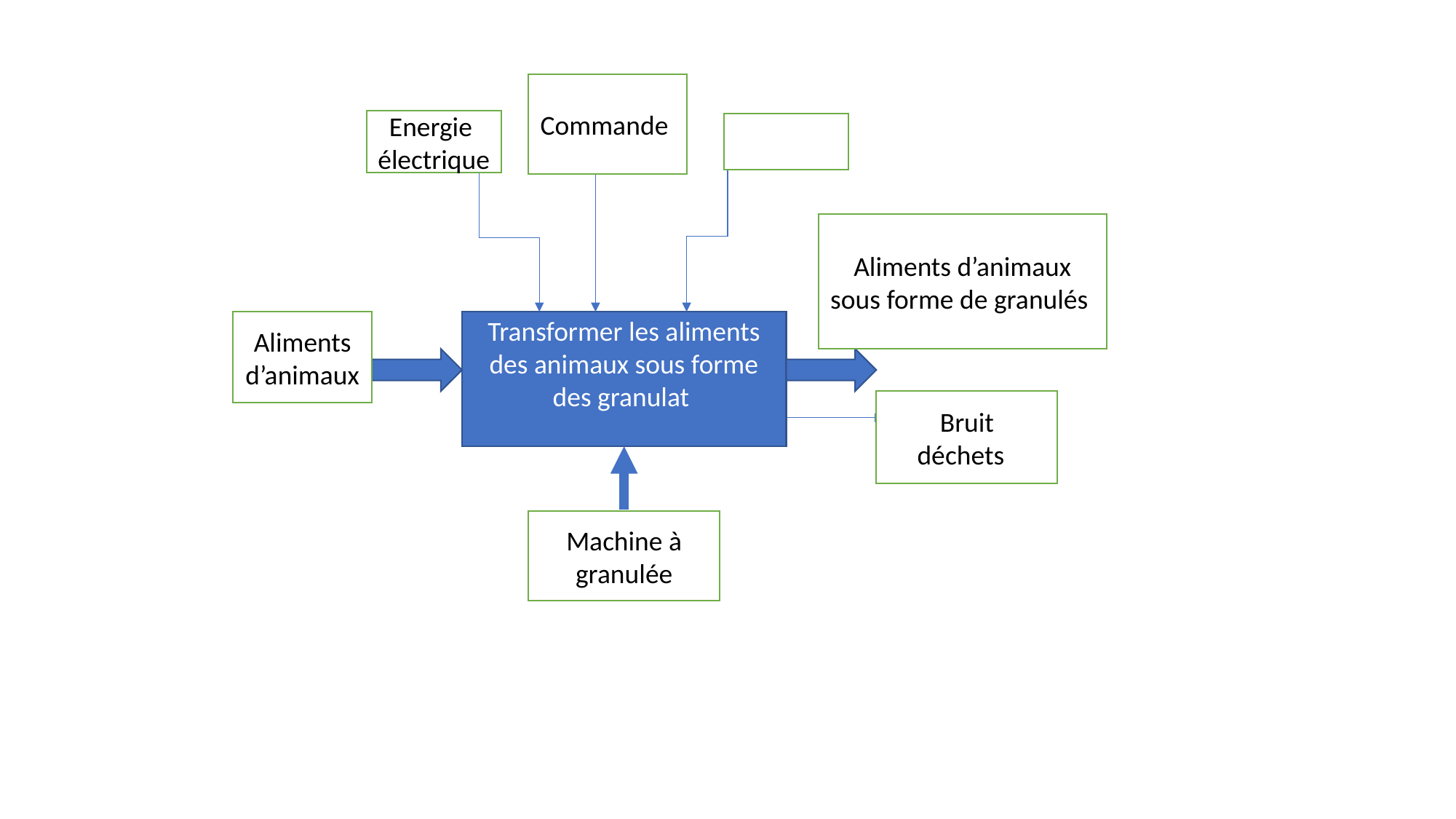

Commande
Energie
électrique

Aliments d’animaux sous forme de granulés
Aliments d’animaux
Transformer les aliments des animaux sous forme des granulat

Bruit
déchets
Machine à granulée